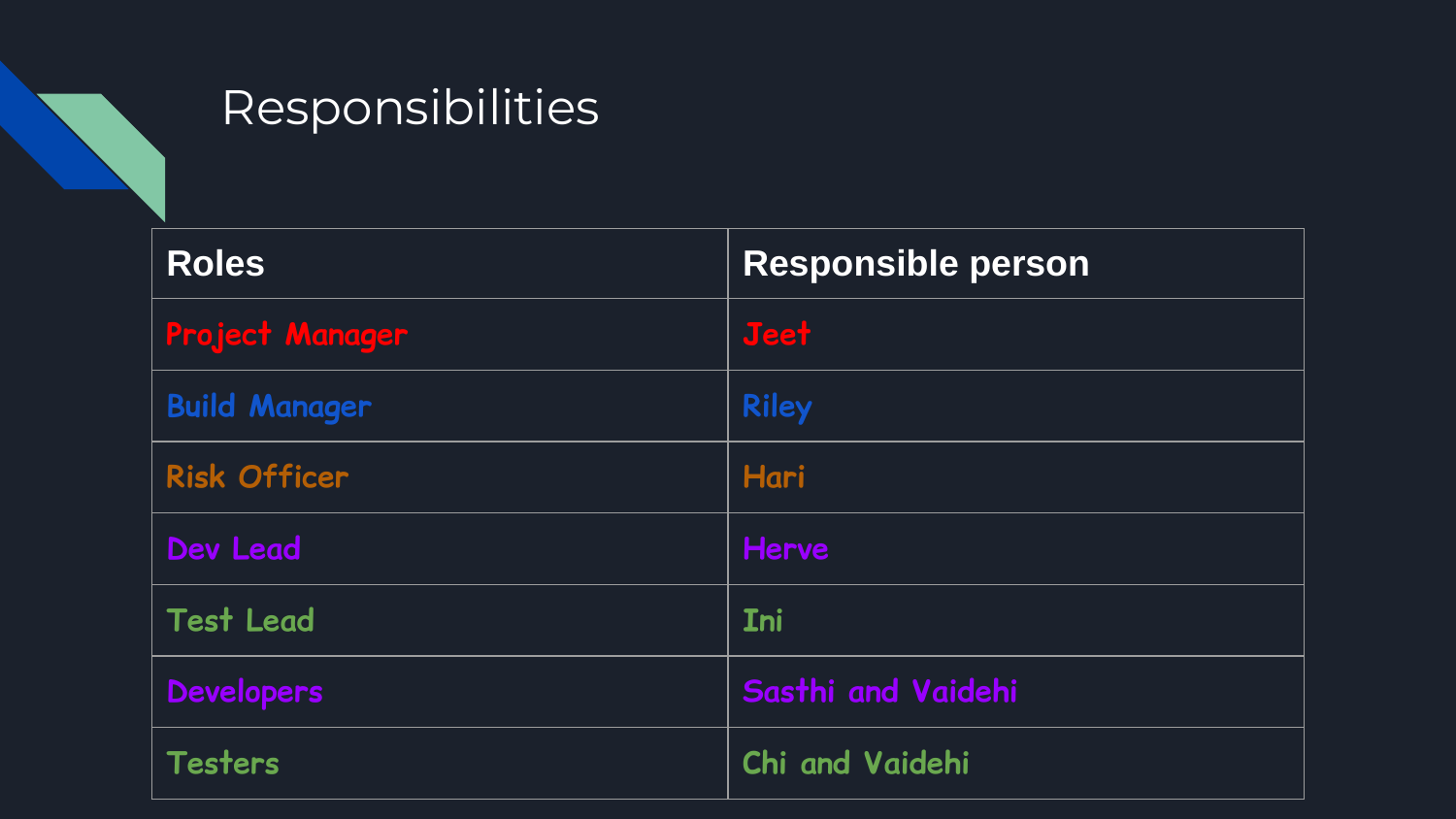

# Responsibilities
| Roles | Responsible person |
| --- | --- |
| Project Manager | Jeet |
| Build Manager | Riley |
| Risk Officer | Hari |
| Dev Lead | Herve |
| Test Lead | Ini |
| Developers | Sasthi and Vaidehi |
| Testers | Chi and Vaidehi |